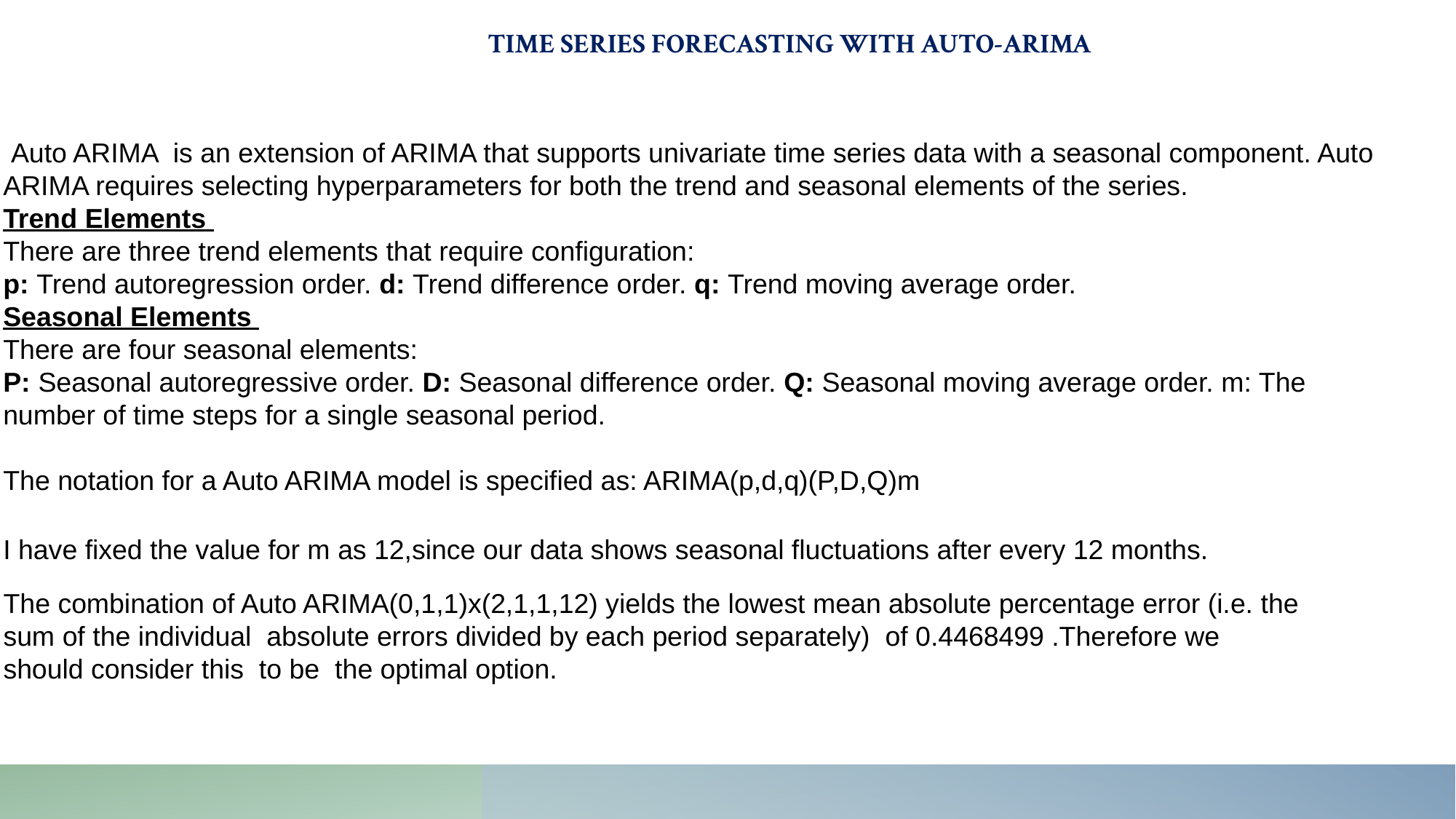

TIME SERIES FORECASTING WITH AUTO-ARIMA

 Auto ARIMA  is an extension of ARIMA that supports univariate time series data with a seasonal component. Auto ARIMA requires selecting hyperparameters for both the trend and seasonal elements of the series.
Trend Elements
There are three trend elements that require configuration:
p: Trend autoregression order. d: Trend difference order. q: Trend moving average order.
Seasonal Elements
There are four seasonal elements:
P: Seasonal autoregressive order. D: Seasonal difference order. Q: Seasonal moving average order. m: The number of time steps for a single seasonal period.

The notation for a Auto ARIMA model is specified as: ARIMA(p,d,q)(P,D,Q)m
I have fixed the value for m as 12,since our data shows seasonal fluctuations after every 12 months.
The combination of Auto ARIMA(0,1,1)x(2,1,1,12) yields the lowest mean absolute percentage error (i.e. the sum of the individual  absolute errors divided by each period separately)  of 0.4468499 .Therefore we should consider this  to be  the optimal option.